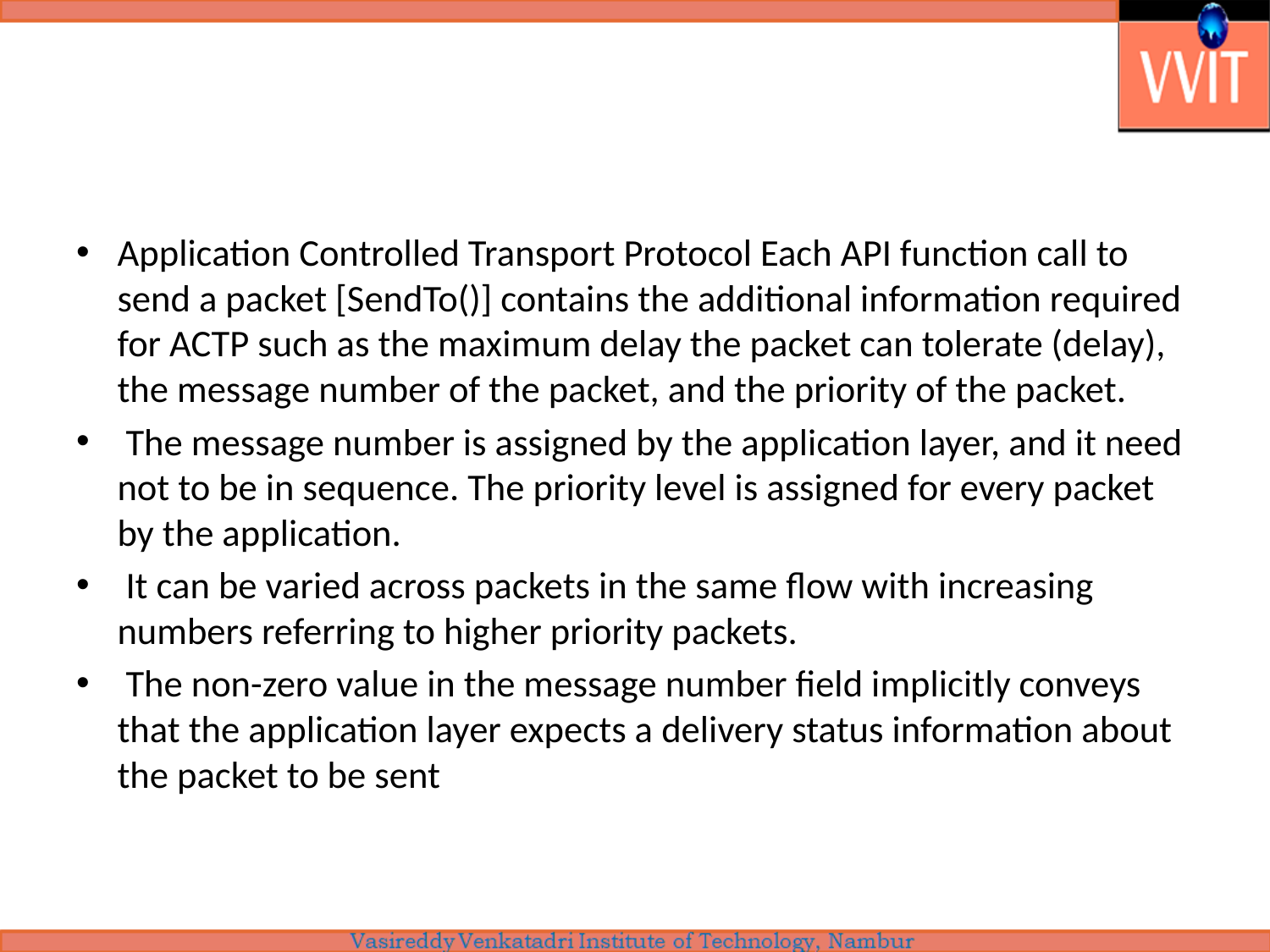

#
Application Controlled Transport Protocol Each API function call to send a packet [SendTo()] contains the additional information required for ACTP such as the maximum delay the packet can tolerate (delay), the message number of the packet, and the priority of the packet.
 The message number is assigned by the application layer, and it need not to be in sequence. The priority level is assigned for every packet by the application.
 It can be varied across packets in the same flow with increasing numbers referring to higher priority packets.
 The non-zero value in the message number field implicitly conveys that the application layer expects a delivery status information about the packet to be sent